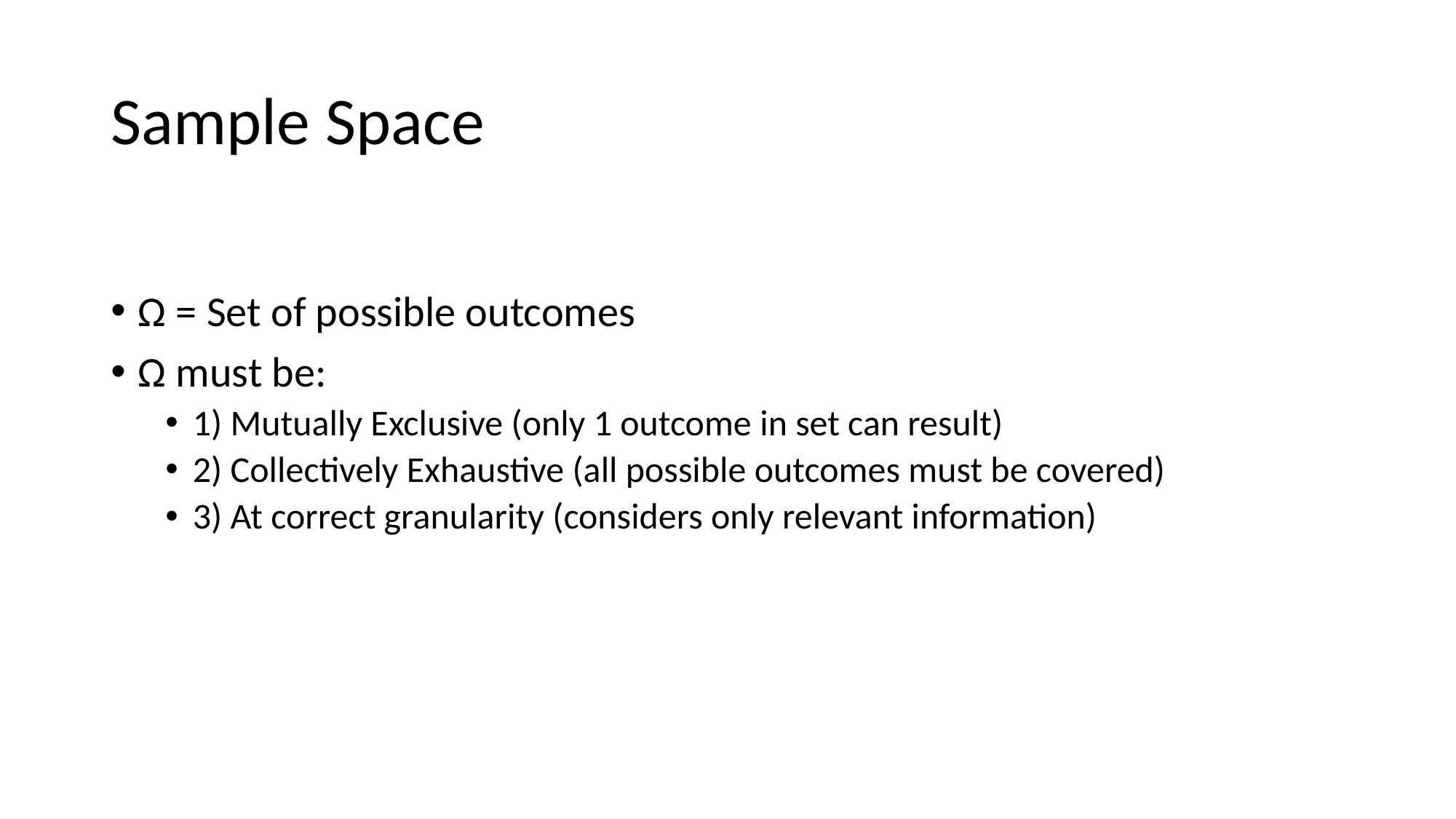

# Sample Space

Ω = Set of possible outcomes
Ω must be:
1) Mutually Exclusive (only 1 outcome in set can result)
2) Collectively Exhaustive (all possible outcomes must be covered)
3) At correct granularity (considers only relevant information)